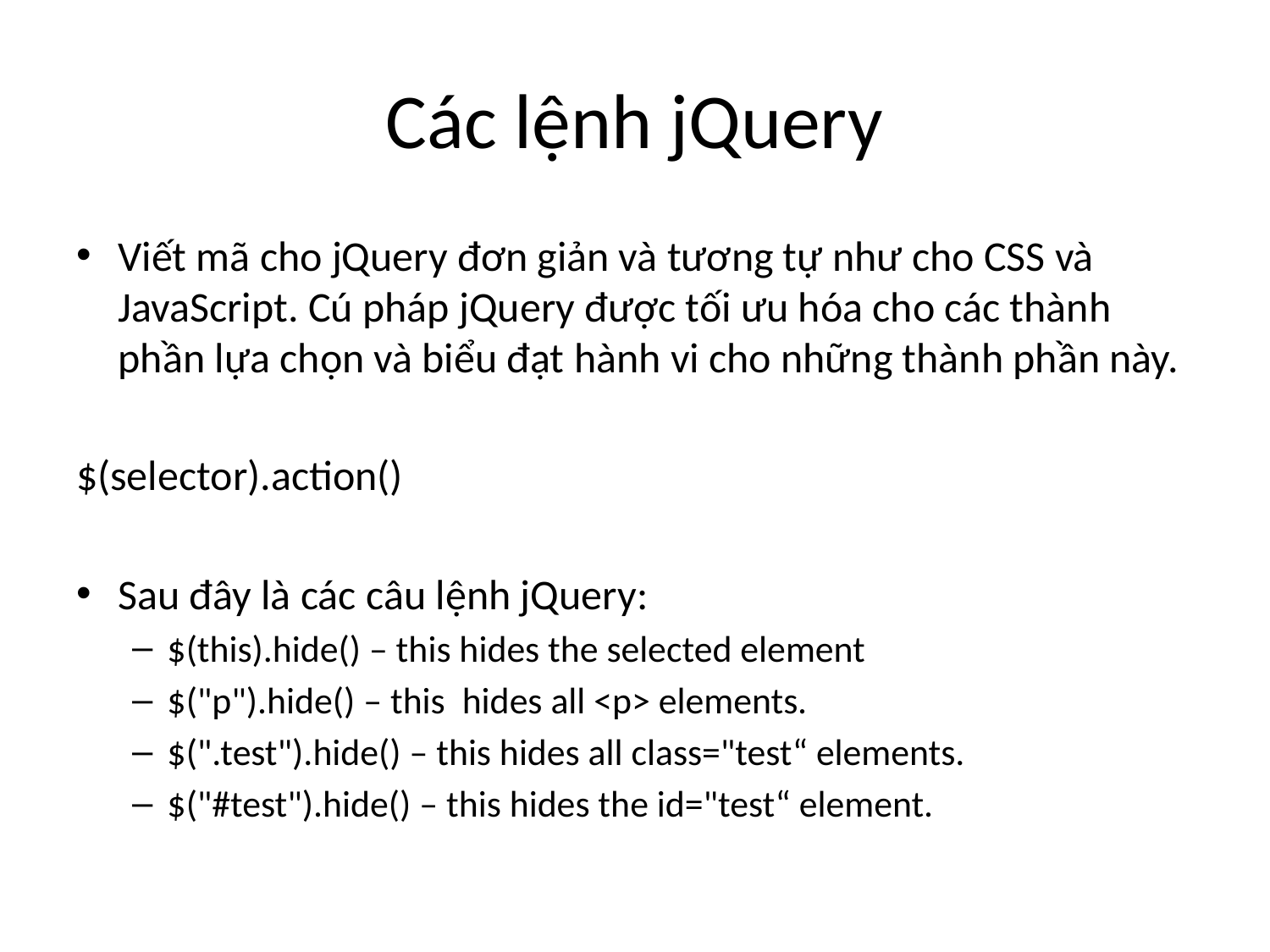

# Các lệnh jQuery
Viết mã cho jQuery đơn giản và tương tự như cho CSS và JavaScript. Cú pháp jQuery được tối ưu hóa cho các thành phần lựa chọn và biểu đạt hành vi cho những thành phần này.

$(selector).action()

Sau đây là các câu lệnh jQuery:
$(this).hide() – this hides the selected element
$("p").hide() – this  hides all <p> elements.
$(".test").hide() – this hides all class="test“ elements.
$("#test").hide() – this hides the id="test“ element.